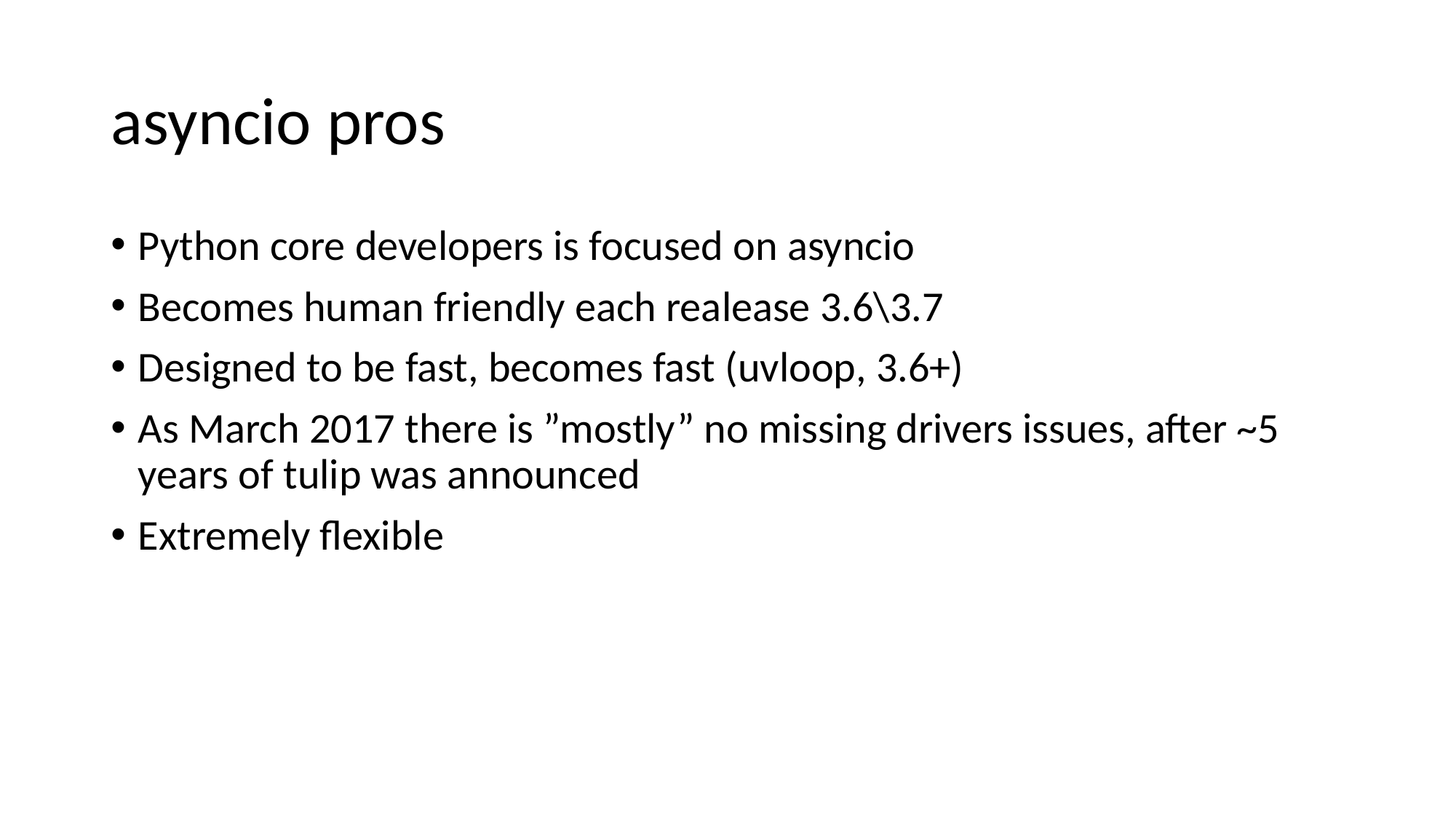

# asyncio pros
Python core developers is focused on asyncio
Becomes human friendly each realease 3.6\3.7
Designed to be fast, becomes fast (uvloop, 3.6+)
As March 2017 there is ”mostly” no missing drivers issues, after ~5 years of tulip was announced
Extremely flexible